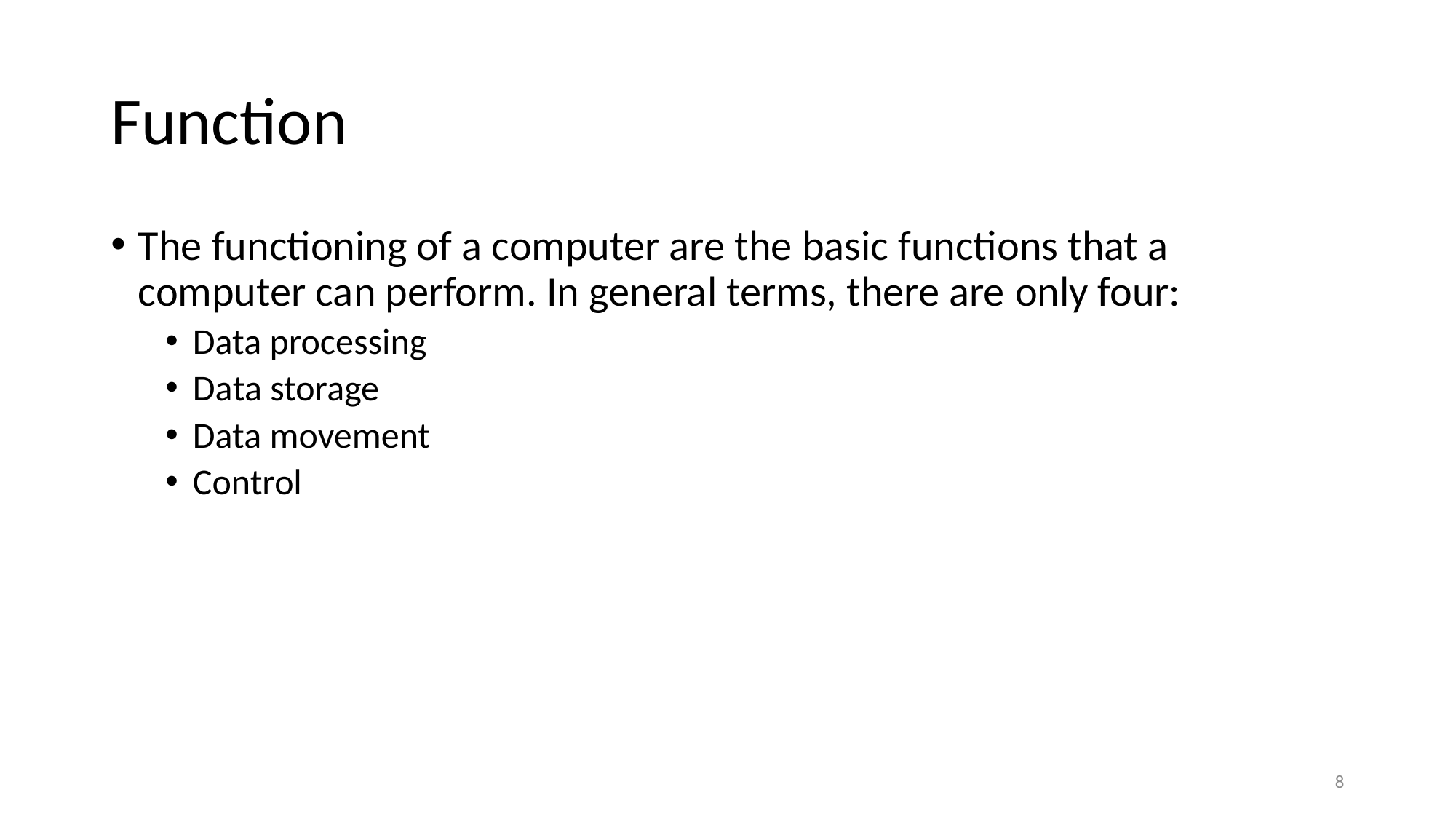

# Function
The functioning of a computer are the basic functions that a computer can perform. In general terms, there are only four:
Data processing
Data storage
Data movement
Control
8